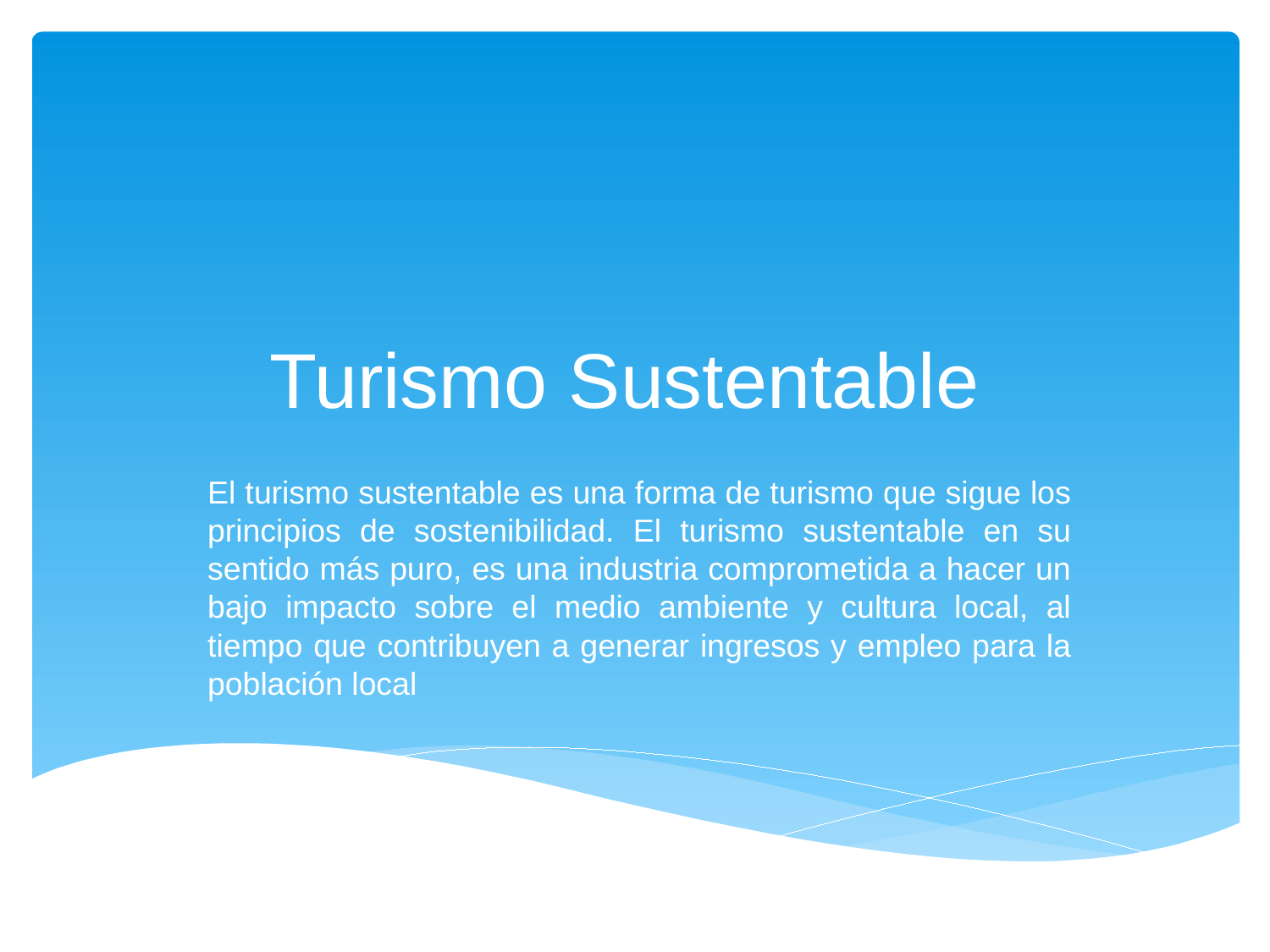

# Turismo Sustentable
El turismo sustentable es una forma de turismo que sigue los principios de sostenibilidad. El turismo sustentable en su sentido más puro, es una industria comprometida a hacer un bajo impacto sobre el medio ambiente y cultura local, al tiempo que contribuyen a generar ingresos y empleo para la población local